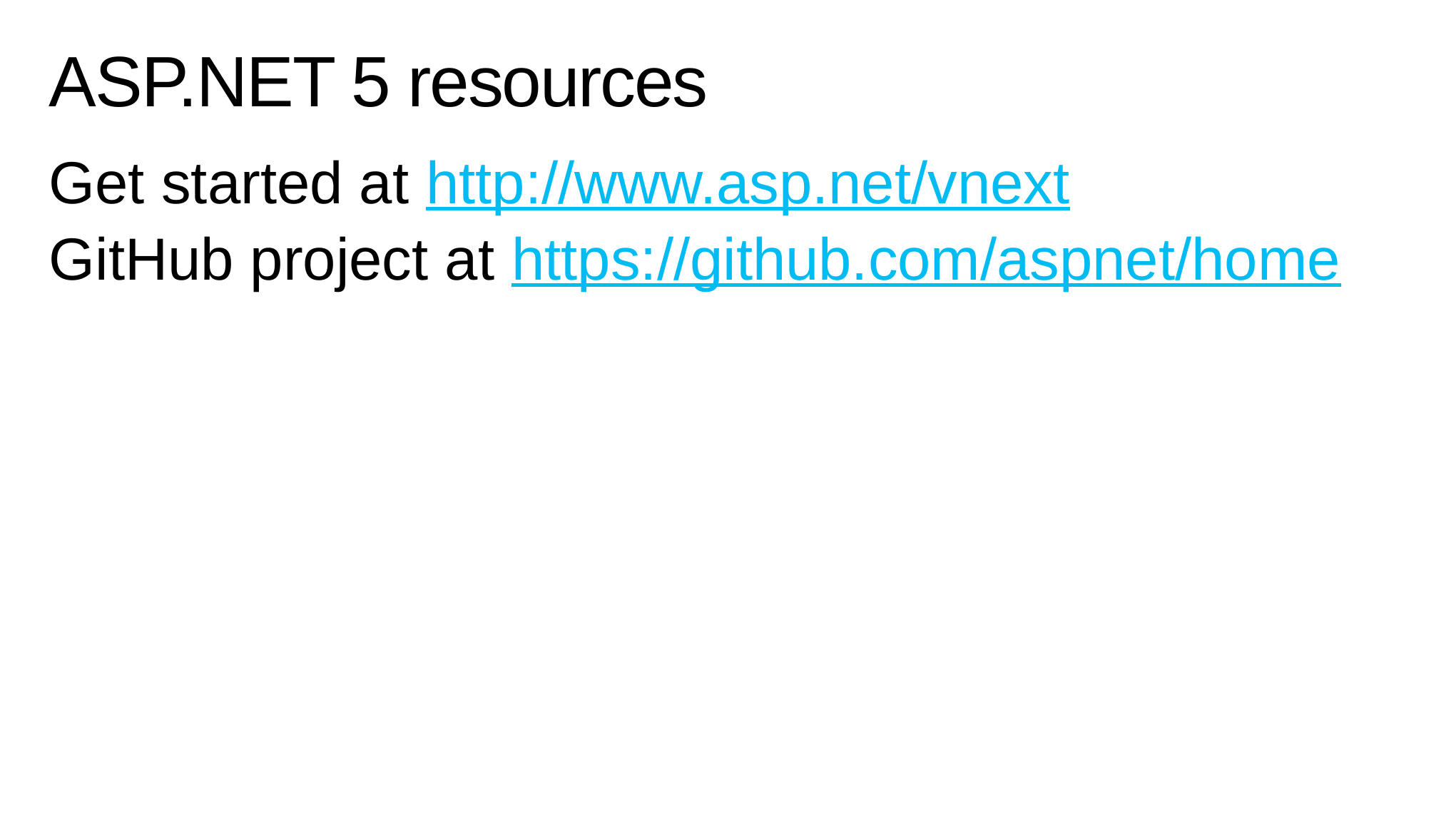

# ASP.NET 5 resources
Get started at http://www.asp.net/vnext
GitHub project at https://github.com/aspnet/home